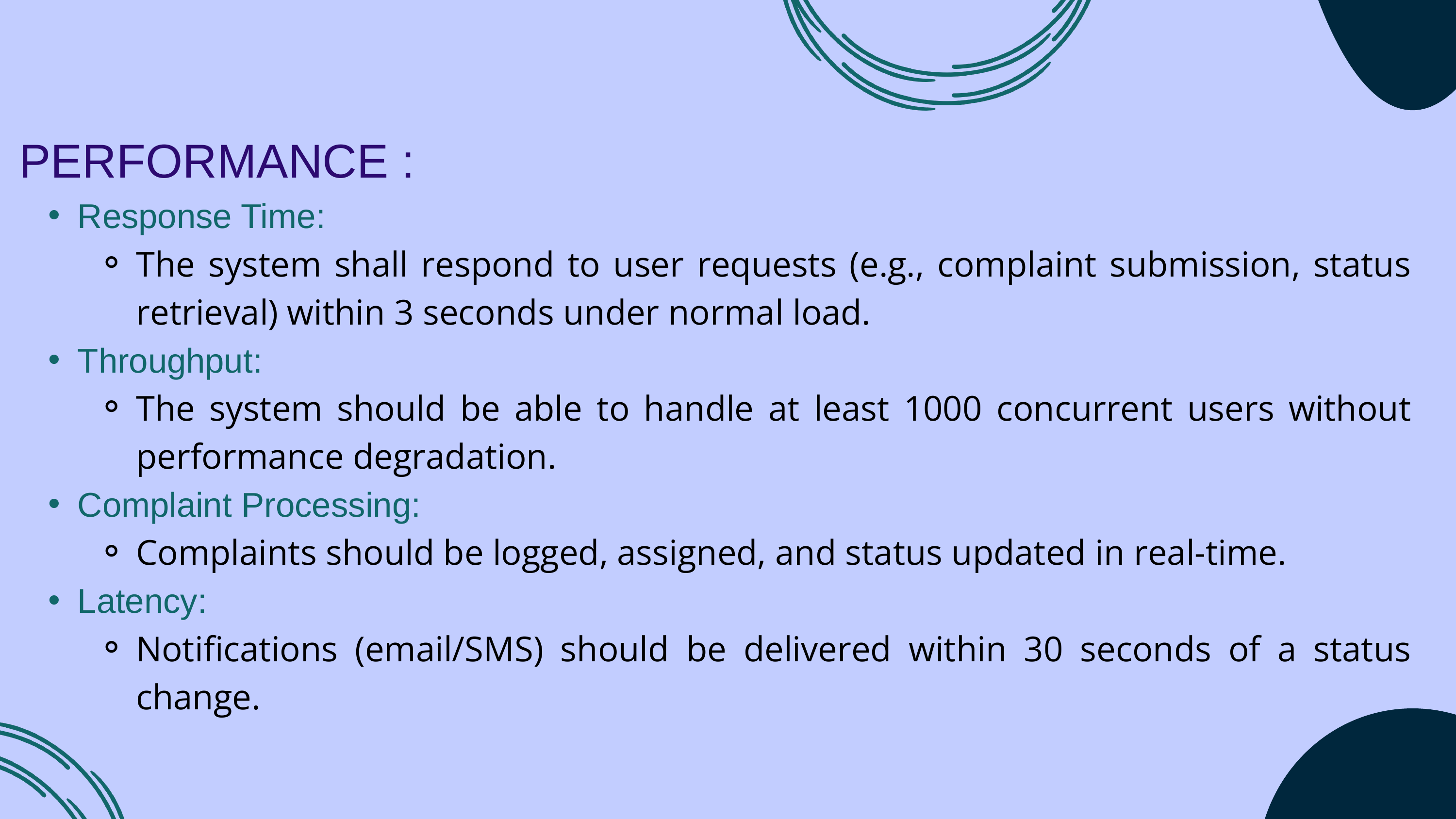

PERFORMANCE :
Response Time:
The system shall respond to user requests (e.g., complaint submission, status retrieval) within 3 seconds under normal load.
Throughput:
The system should be able to handle at least 1000 concurrent users without performance degradation.
Complaint Processing:
Complaints should be logged, assigned, and status updated in real-time.
Latency:
Notifications (email/SMS) should be delivered within 30 seconds of a status change.